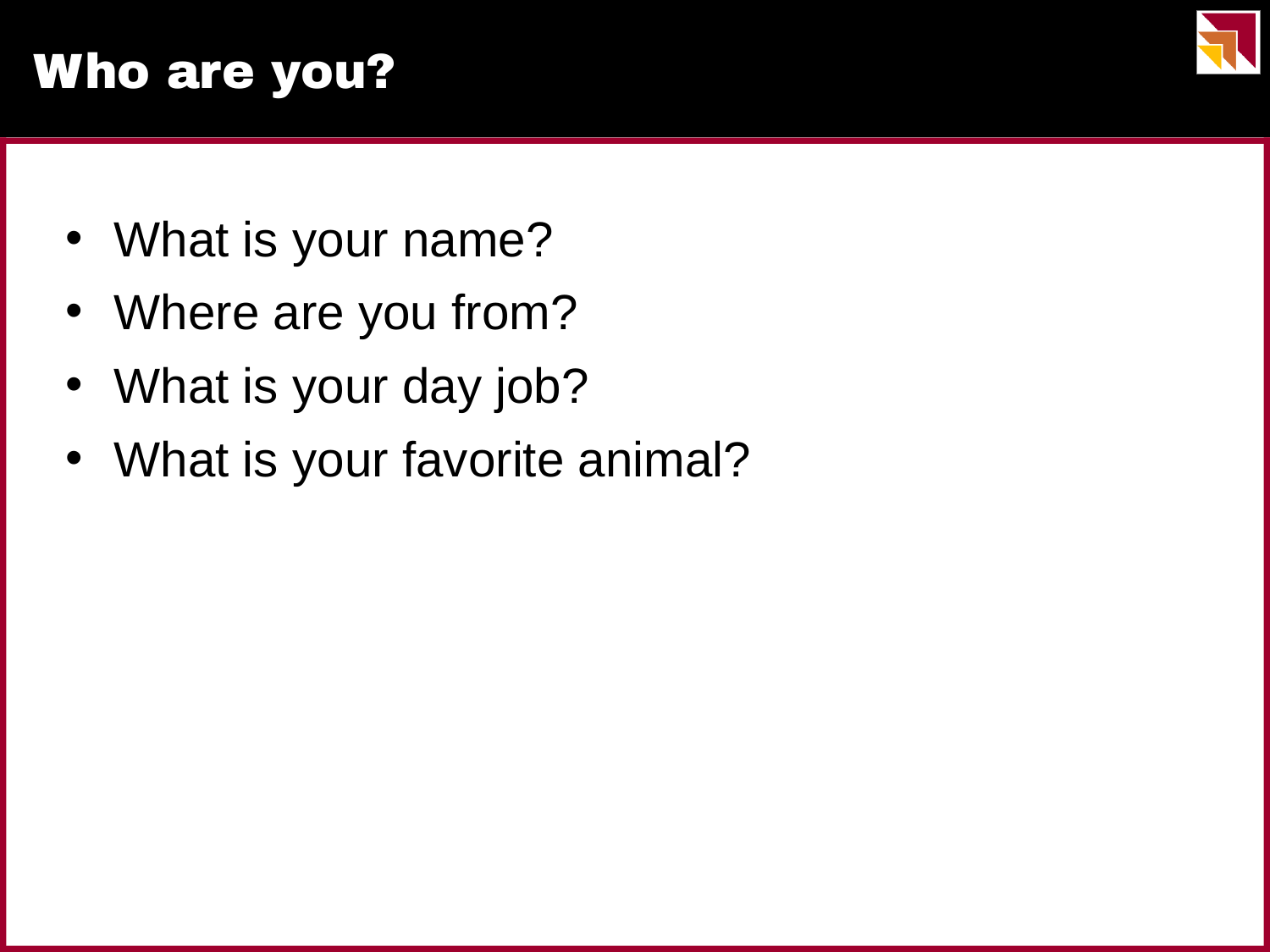

# Who are you?
What is your name?
Where are you from?
What is your day job?
What is your favorite animal?